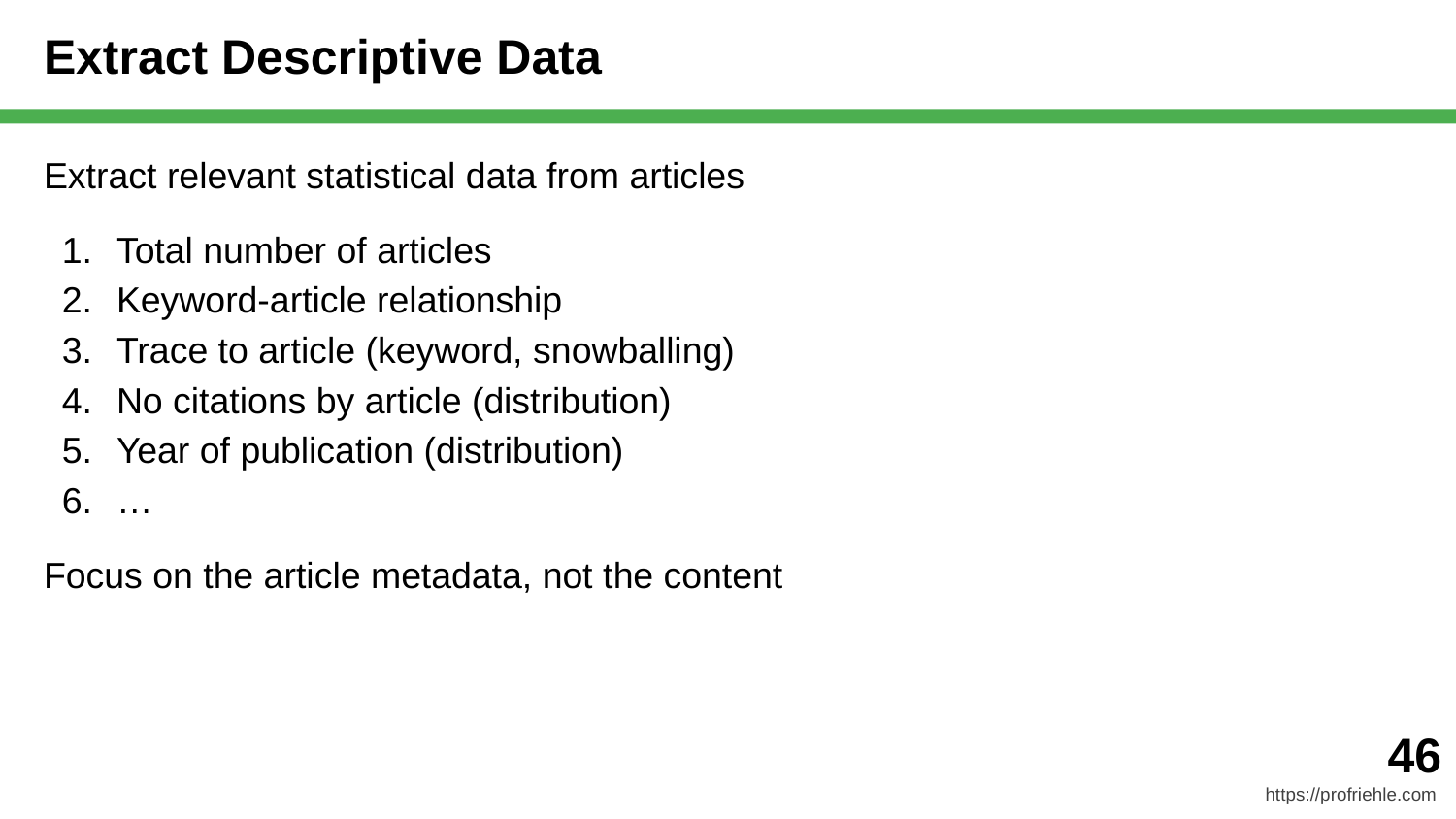

# Extract Descriptive Data
Extract relevant statistical data from articles
Total number of articles
Keyword-article relationship
Trace to article (keyword, snowballing)
No citations by article (distribution)
Year of publication (distribution)
…
Focus on the article metadata, not the content

46
https://profriehle.com